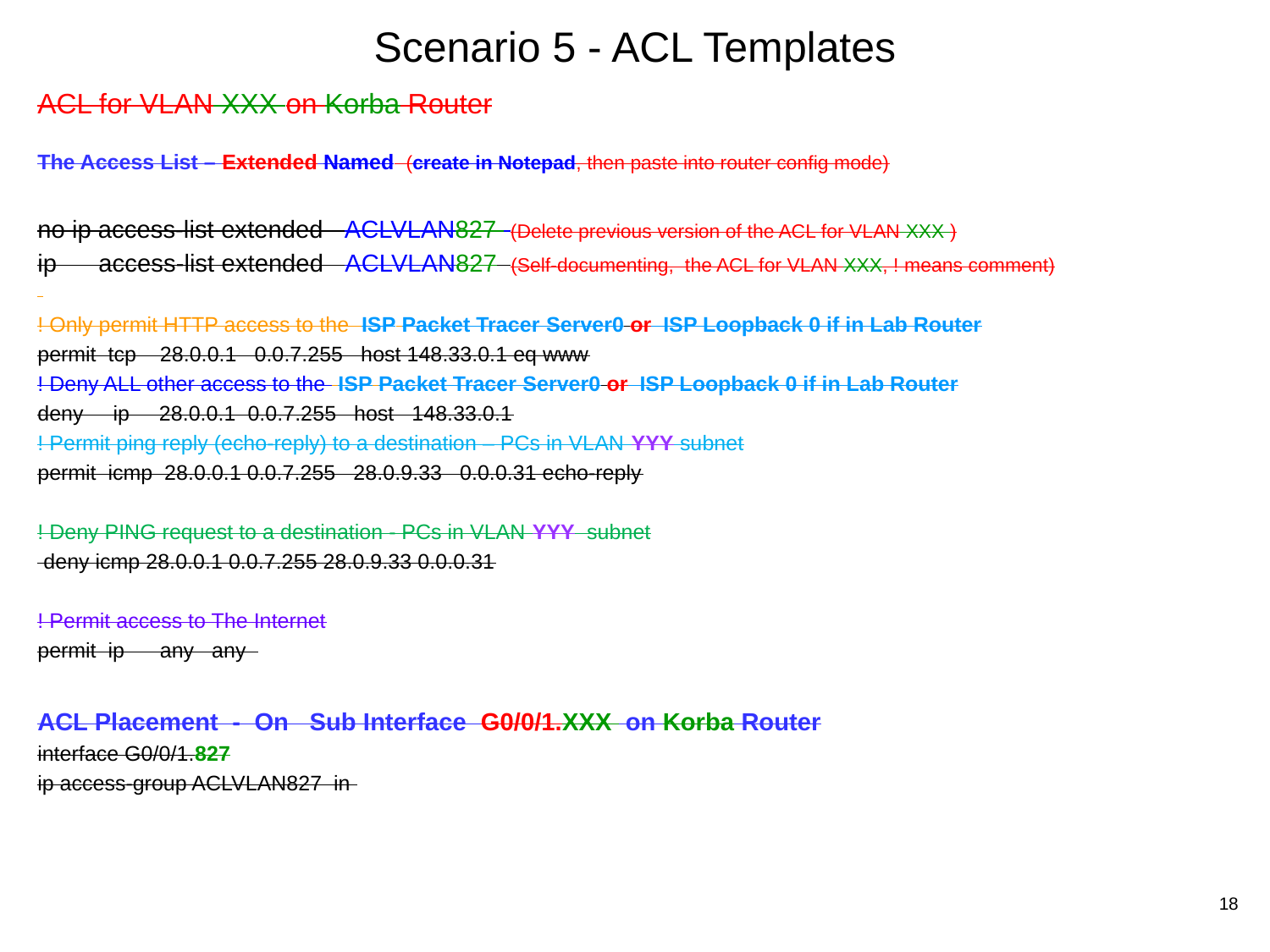

# Scenario 5 - ACL Templates
ACL for VLAN XXX on Korba Router

The Access List – Extended Named  (create in Notepad, then paste into router config mode)

no ip access-list extended   ACLVLAN827  (Delete previous version of the ACL for VLAN XXX )
ip      access-list extended   ACLVLAN827  (Self-documenting,  the ACL for VLAN XXX, ! means comment)

! Only permit HTTP access to the  ISP Packet Tracer Server0 or  ISP Loopback 0 if in Lab Router
permit  tcp    28.0.0.1   0.0.7.255   host 148.33.0.1 eq www
! Deny ALL other access to the  ISP Packet Tracer Server0 or  ISP Loopback 0 if in Lab Router
deny     ip     28.0.0.1  0.0.7.255   host   148.33.0.1
! Permit ping reply (echo-reply) to a destination – PCs in VLAN YYY subnet
permit  icmp  28.0.0.1 0.0.7.255   28.0.9.33   0.0.0.31 echo-reply

! Deny PING request to a destination - PCs in VLAN YYY  subnet
 deny icmp 28.0.0.1 0.0.7.255 28.0.9.33 0.0.0.31

! Permit access to The Internet
permit  ip      any   any

ACL Placement  -  On   Sub Interface  G0/0/1.XXX  on Korba Router
interface G0/0/1.827
ip access-group ACLVLAN827  in

18